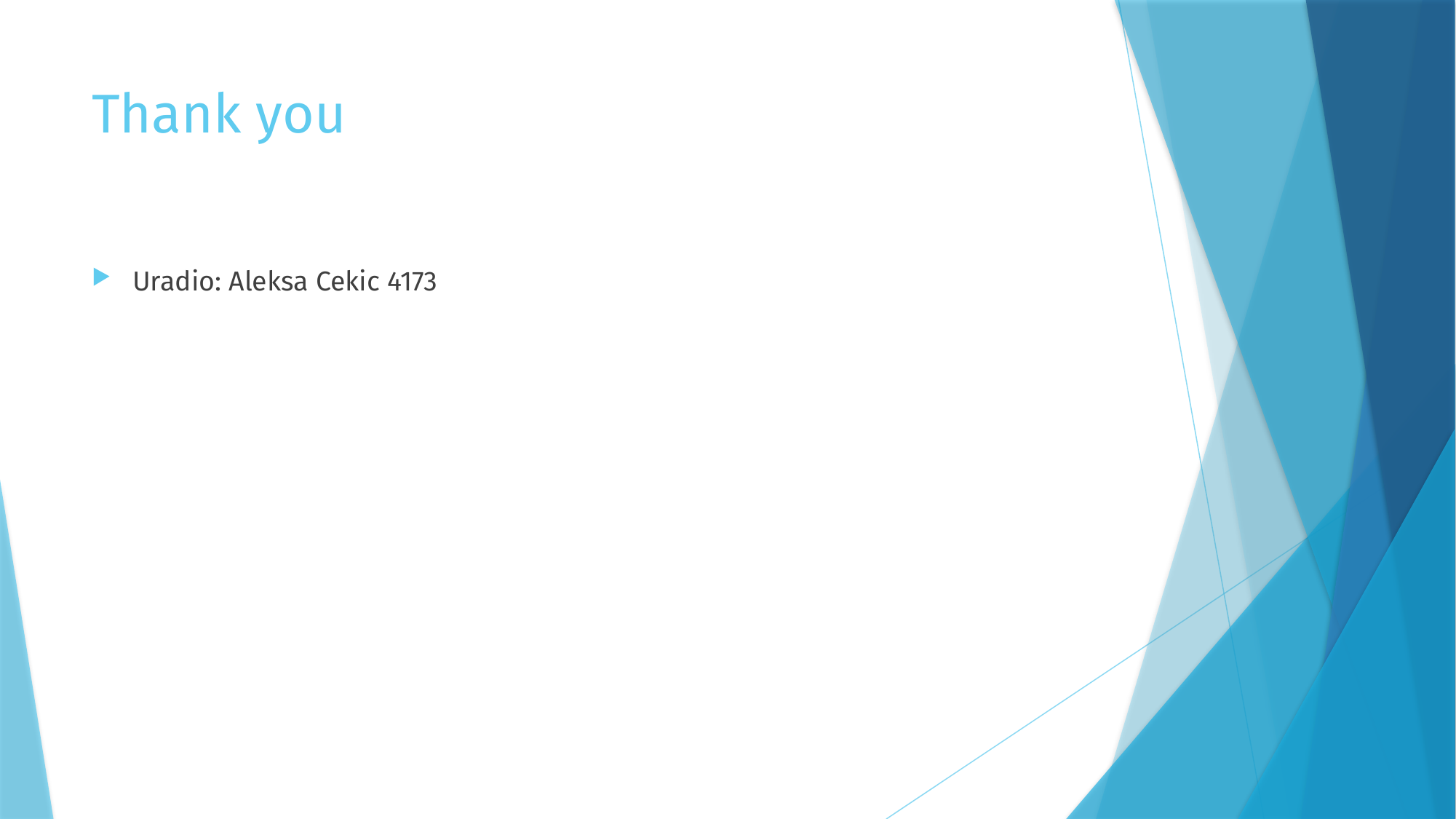

# Thank you
Uradio: Aleksa Cekic 4173